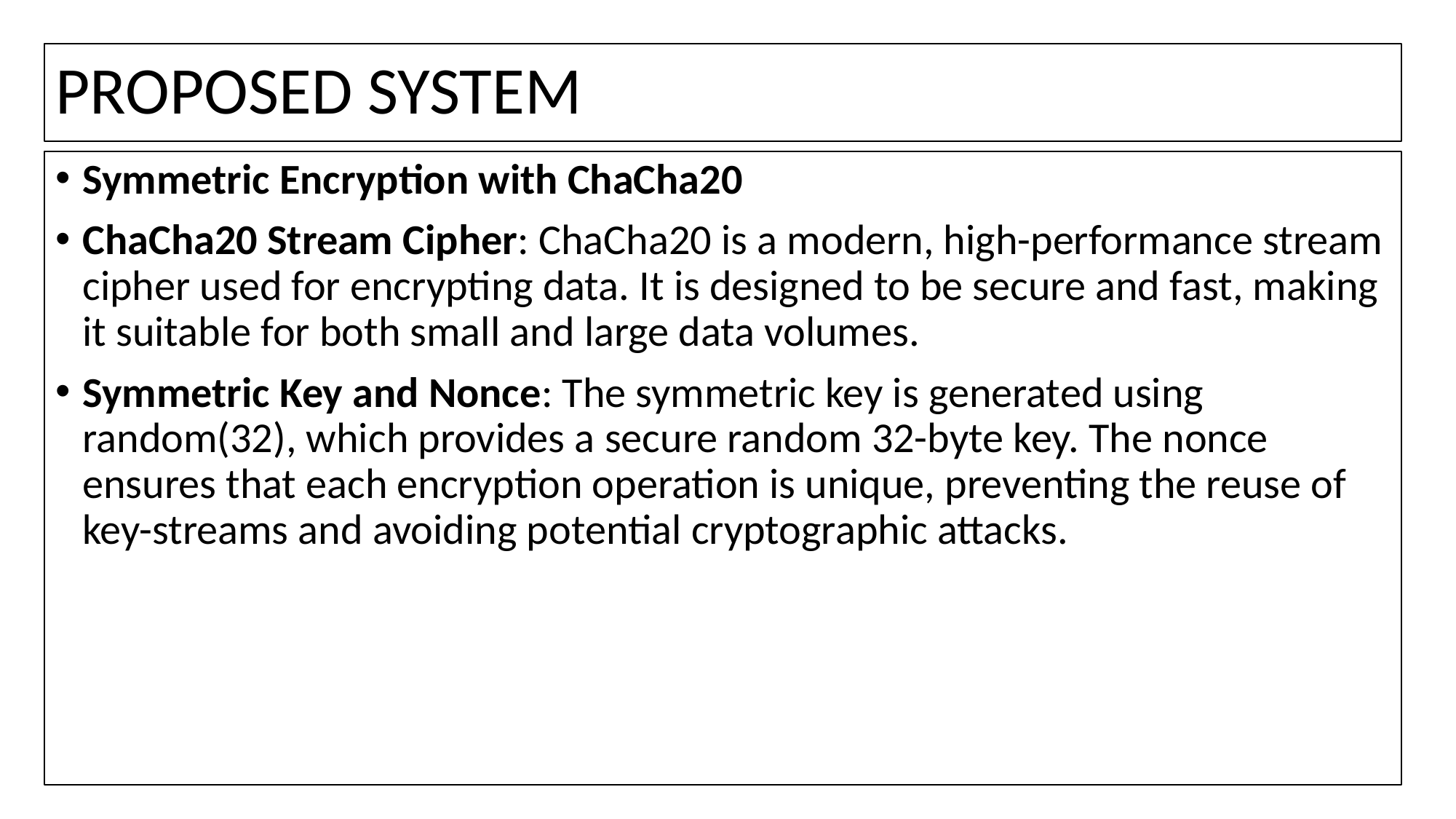

# PROPOSED SYSTEM
Symmetric Encryption with ChaCha20
ChaCha20 Stream Cipher: ChaCha20 is a modern, high-performance stream cipher used for encrypting data. It is designed to be secure and fast, making it suitable for both small and large data volumes.
Symmetric Key and Nonce: The symmetric key is generated using random(32), which provides a secure random 32-byte key. The nonce ensures that each encryption operation is unique, preventing the reuse of key-streams and avoiding potential cryptographic attacks.